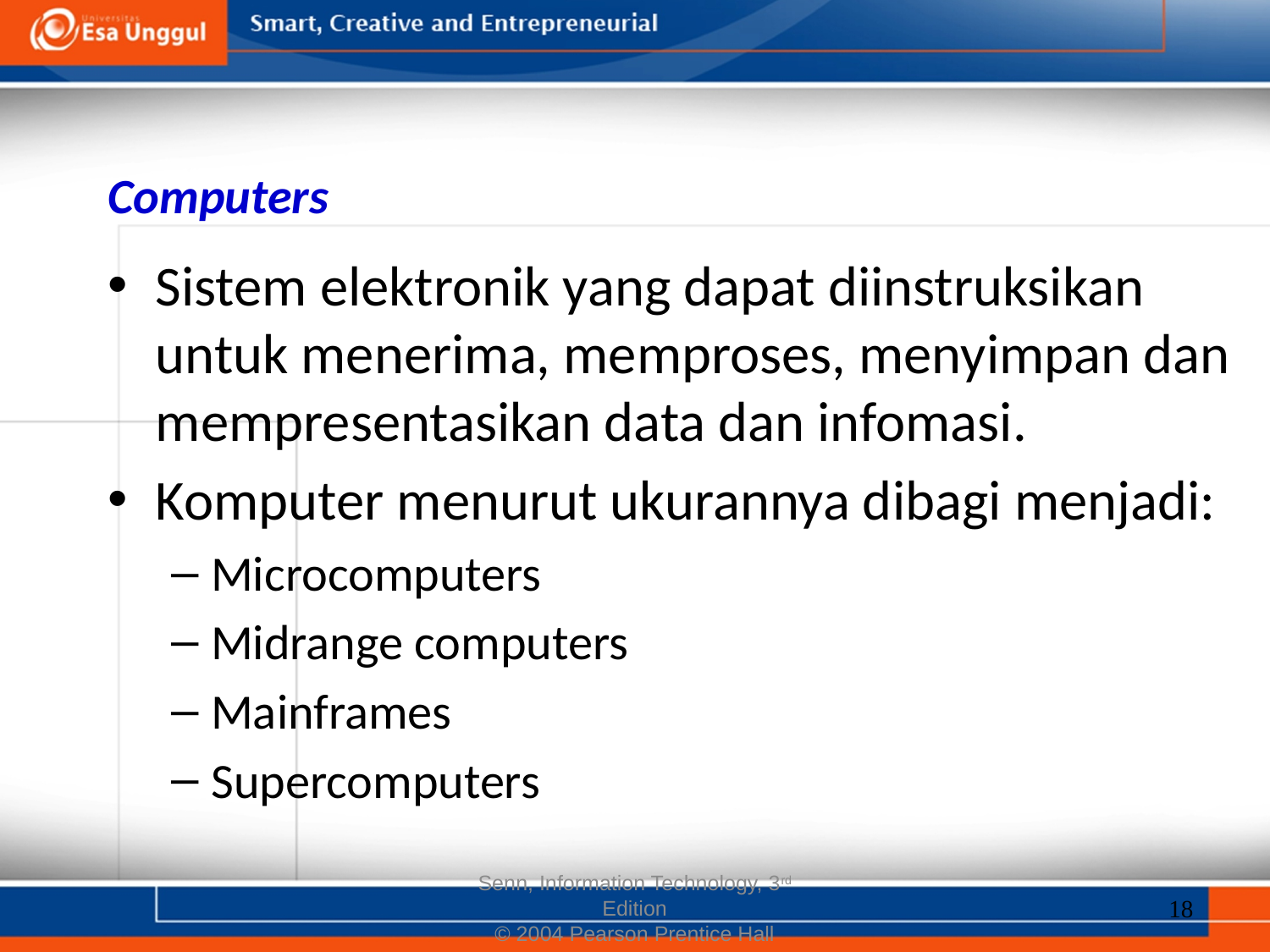

# Computers
Sistem elektronik yang dapat diinstruksikan untuk menerima, memproses, menyimpan dan mempresentasikan data dan infomasi.
Komputer menurut ukurannya dibagi menjadi:
Microcomputers
Midrange computers
Mainframes
Supercomputers
18
Senn, Information Technology, 3rd Edition
© 2004 Pearson Prentice Hall